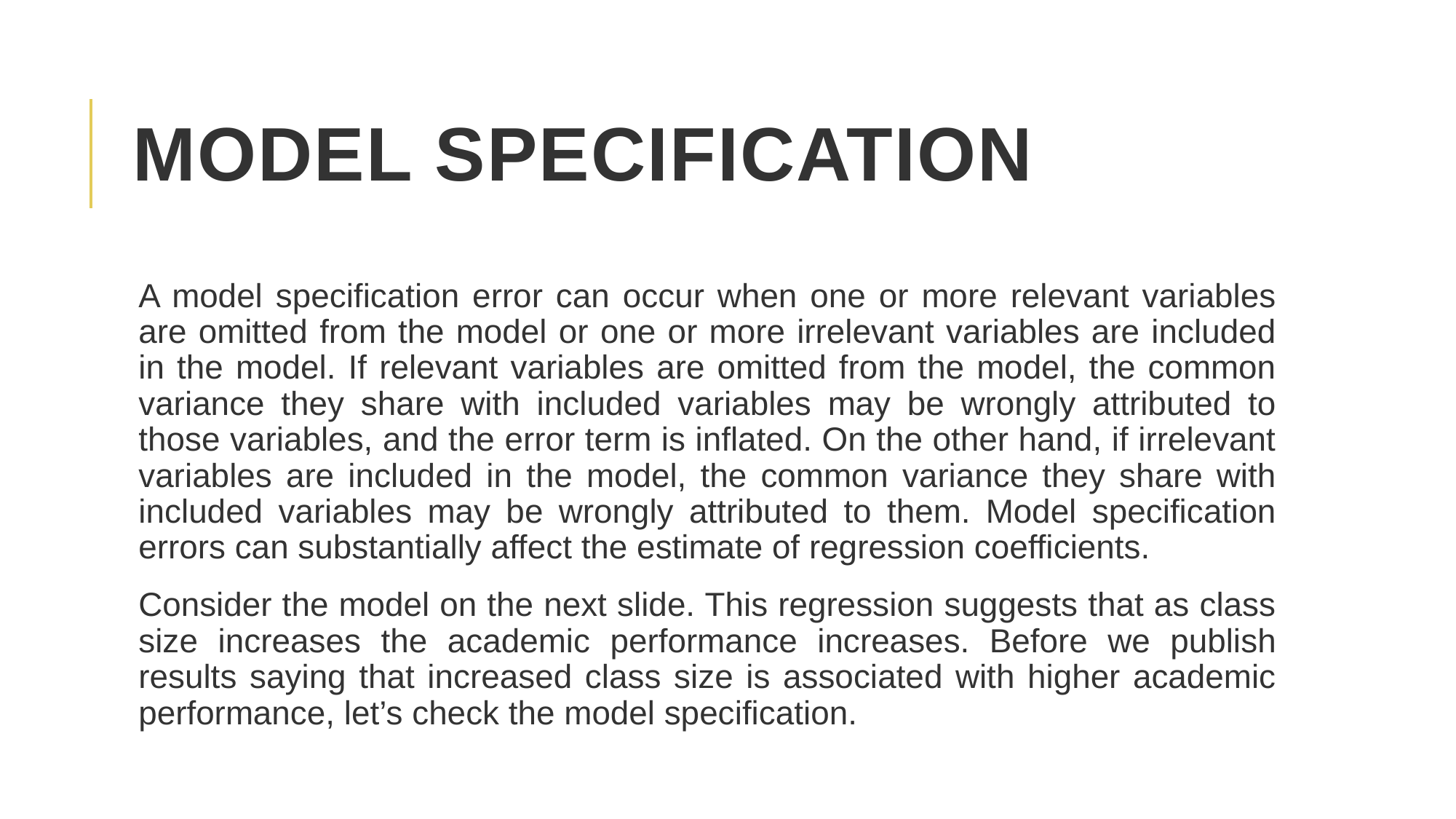

# Model Specification
A model specification error can occur when one or more relevant variables are omitted from the model or one or more irrelevant variables are included in the model. If relevant variables are omitted from the model, the common variance they share with included variables may be wrongly attributed to those variables, and the error term is inflated. On the other hand, if irrelevant variables are included in the model, the common variance they share with included variables may be wrongly attributed to them. Model specification errors can substantially affect the estimate of regression coefficients.
Consider the model on the next slide. This regression suggests that as class size increases the academic performance increases. Before we publish results saying that increased class size is associated with higher academic performance, let’s check the model specification.